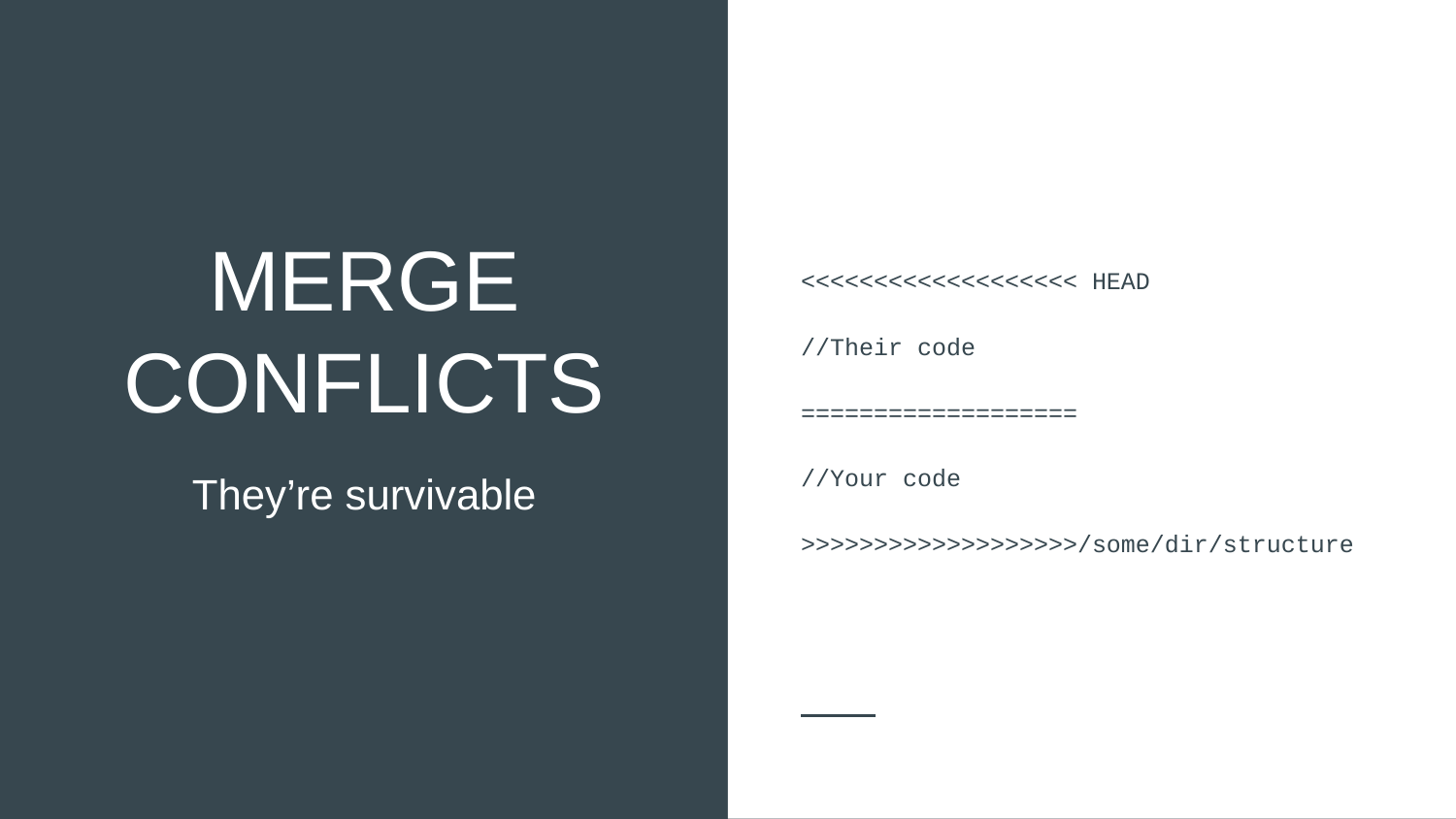

<<<<<<<<<<<<<<<<<<< HEAD
//Their code
===================
//Your code
>>>>>>>>>>>>>>>>>>>/some/dir/structure
# MERGE CONFLICTS
They’re survivable